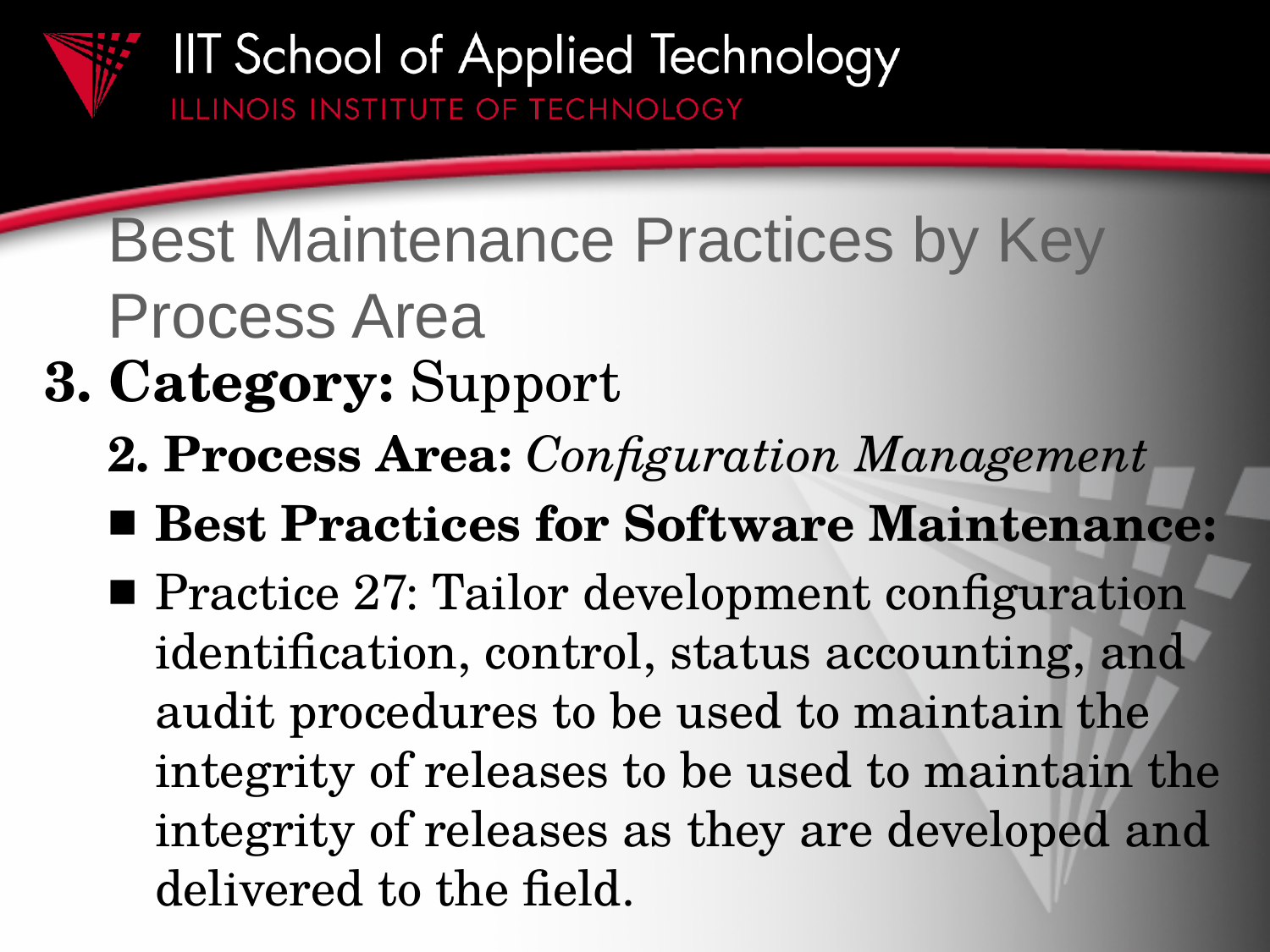

# Best Maintenance Practices by Key Process Area
3. Category: Support
2. Process Area: Configuration Management
Best Practices for Software Maintenance:
Practice 27: Tailor development configuration identification, control, status accounting, and audit procedures to be used to maintain the integrity of releases to be used to maintain the integrity of releases as they are developed and delivered to the field.